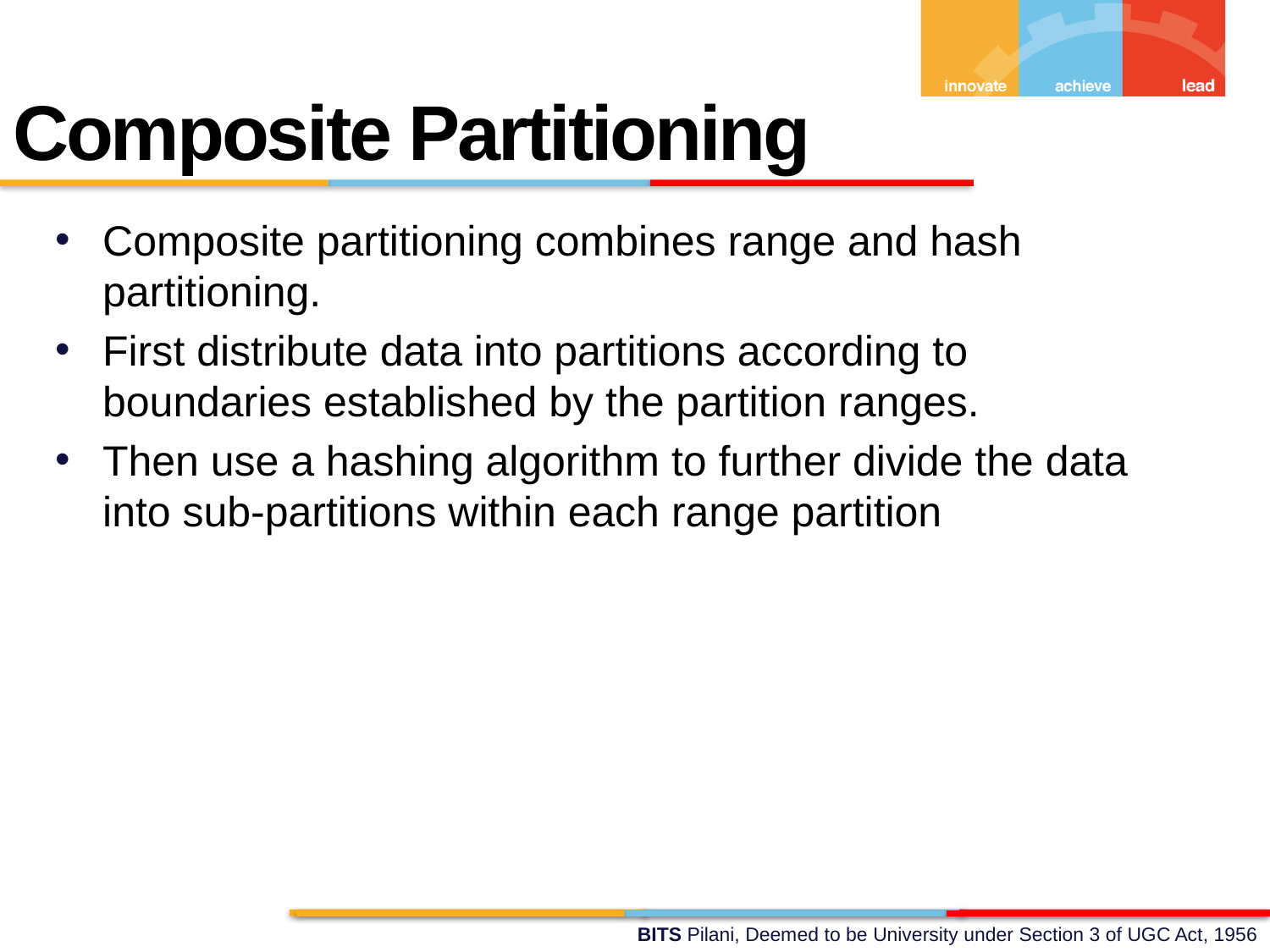

Composite Partitioning
Composite partitioning combines range and hash partitioning.
First distribute data into partitions according to boundaries established by the partition ranges.
Then use a hashing algorithm to further divide the data into sub-partitions within each range partition